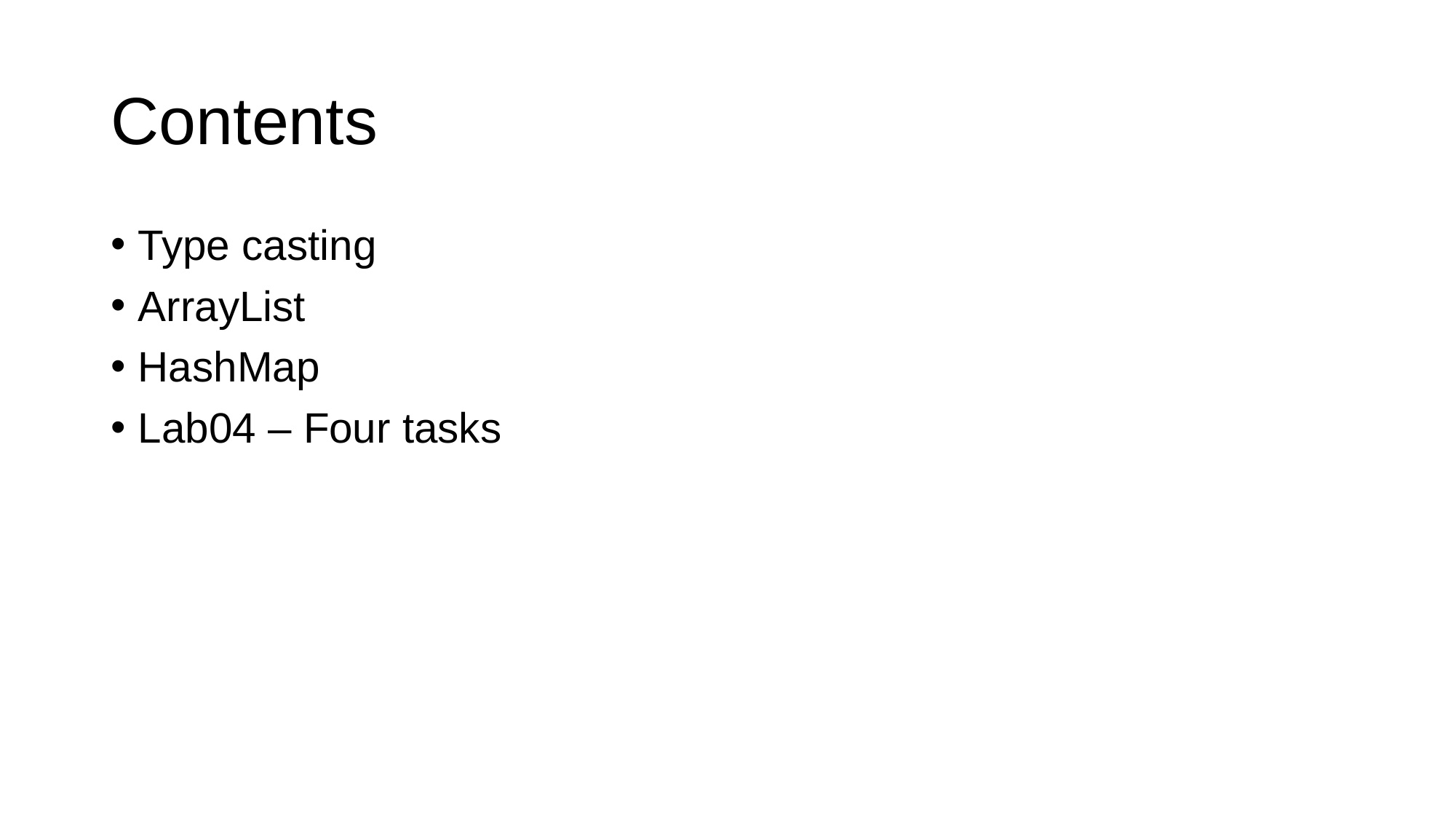

# Contents
Type casting
ArrayList
HashMap
Lab04 – Four tasks